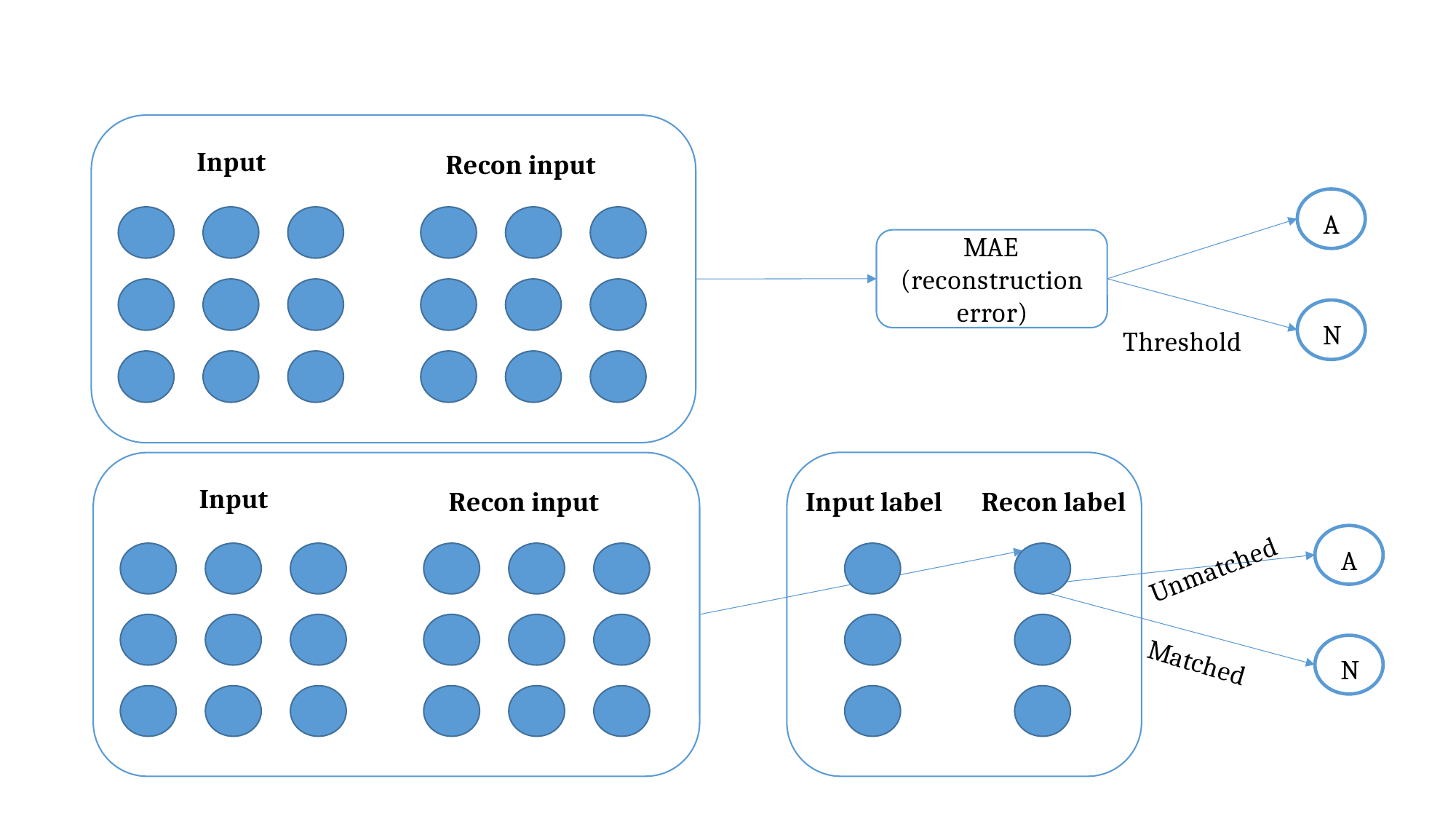

Input
Recon input

A

MAE
(reconstruction error)

N
Threshold

Input
Recon input
Input label
Recon label

A

Unmatched

N
Matched